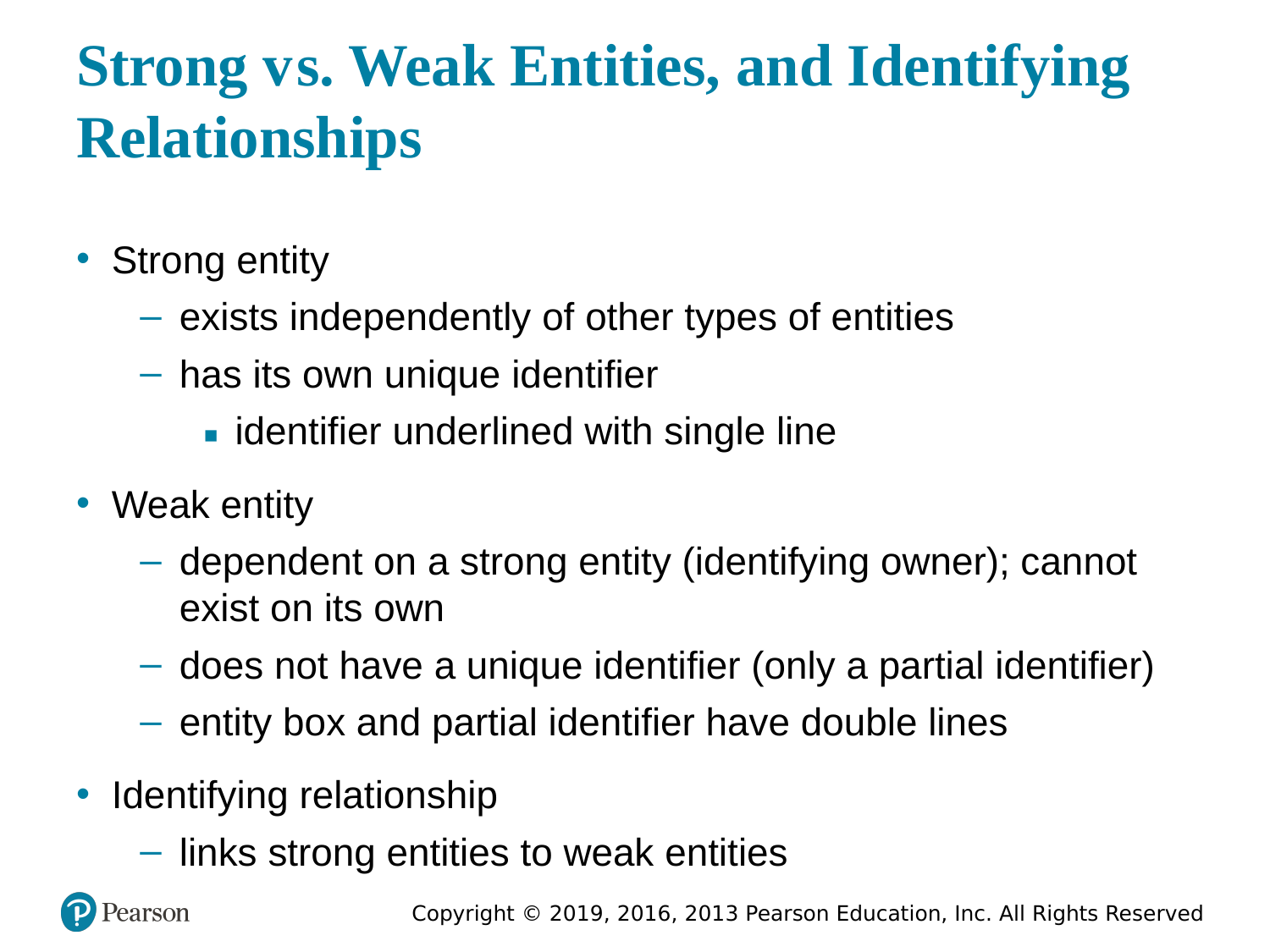

# Strong versus. Weak Entities, and Identifying Relationships
Strong entity
exists independently of other types of entities
has its own unique identifier
identifier underlined with single line
Weak entity
dependent on a strong entity (identifying owner); cannot exist on its own
does not have a unique identifier (only a partial identifier)
entity box and partial identifier have double lines
Identifying relationship
links strong entities to weak entities